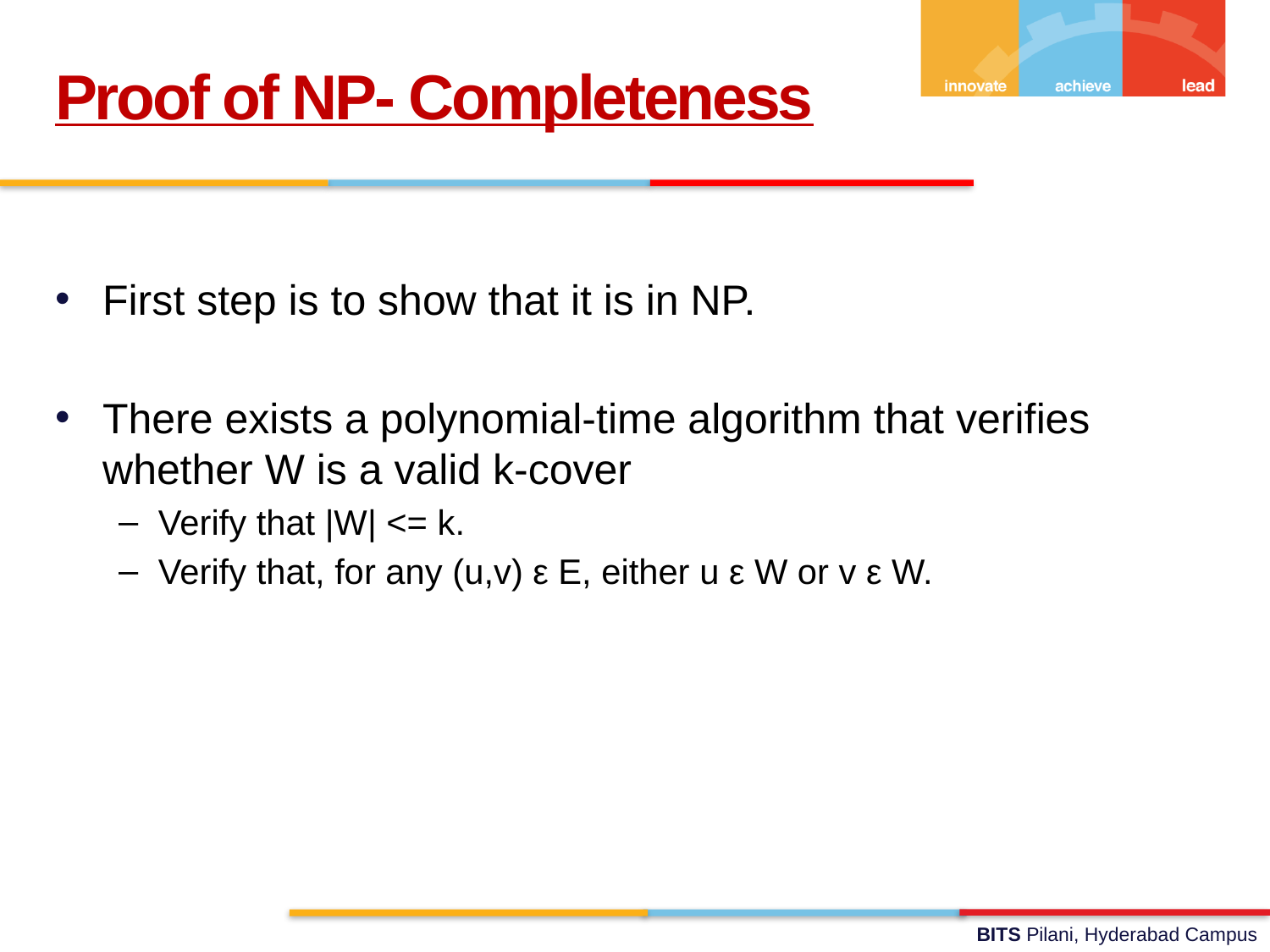

Proof of NP- Completeness

First step is to show that it is in NP.

There exists a polynomial-time algorithm that verifies whether W is a valid k-cover
Verify that |W| <= k.
Verify that, for any (u,v) ε E, either u ε W or v ε W.